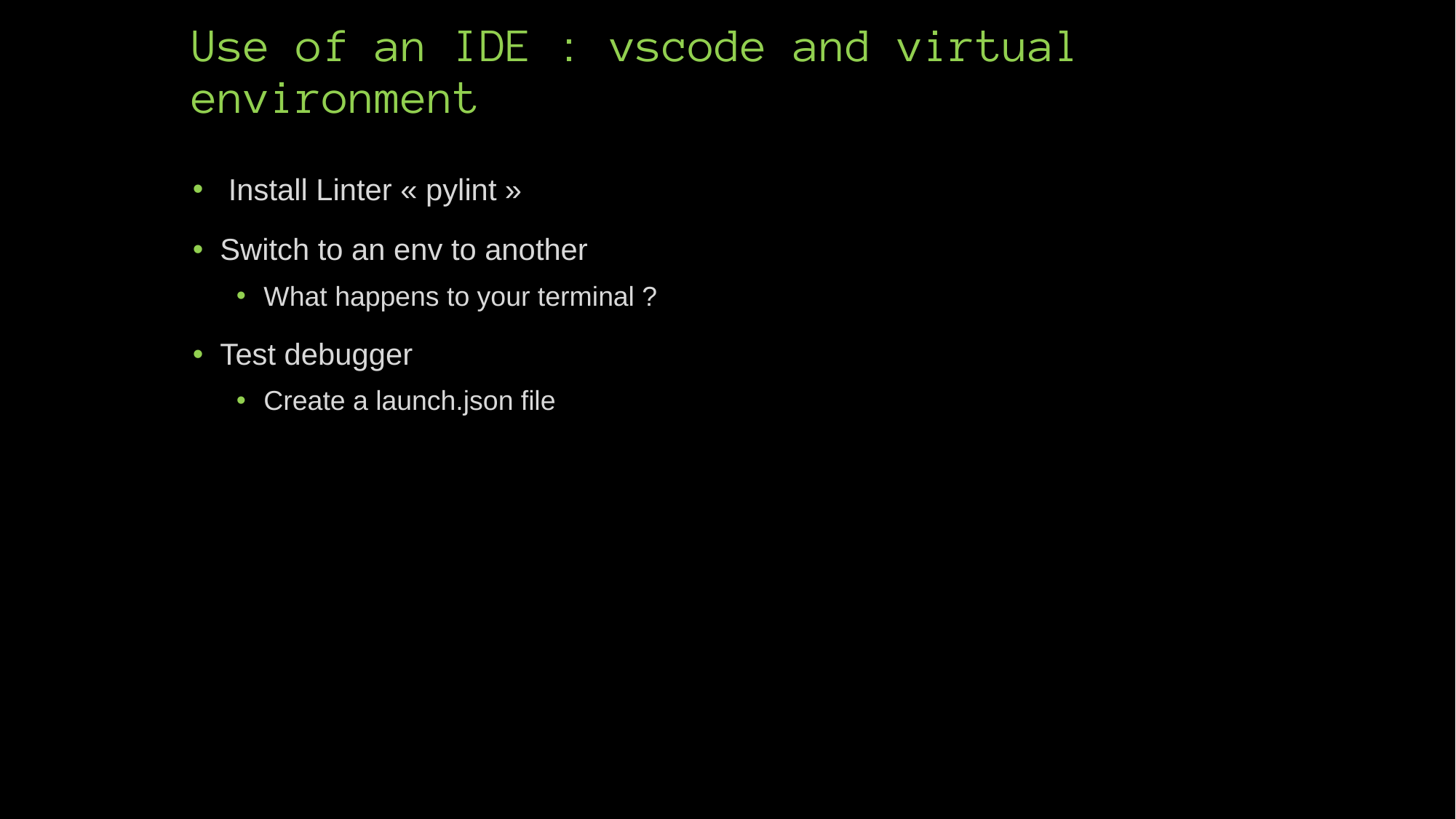

# Use of an IDE : vscode and virtual environment
 Install Linter « pylint »
Switch to an env to another
What happens to your terminal ?
Test debugger
Create a launch.json file